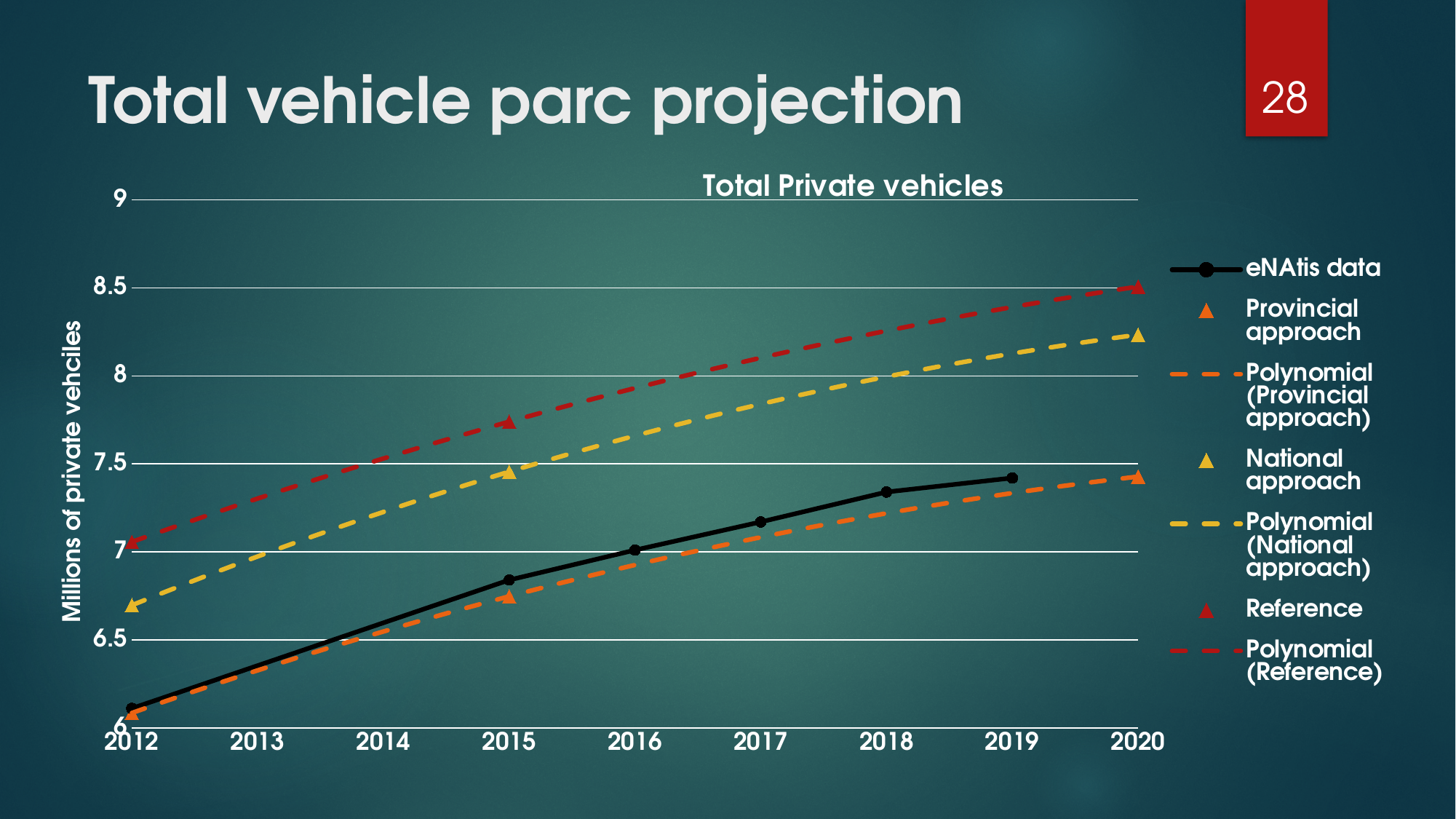

28
# Total vehicle parc projection

### Chart: Total Private vehicles

| Category | eNAtis data | Provincial approach | National approach | Reference |
|---|---|---|---|---|